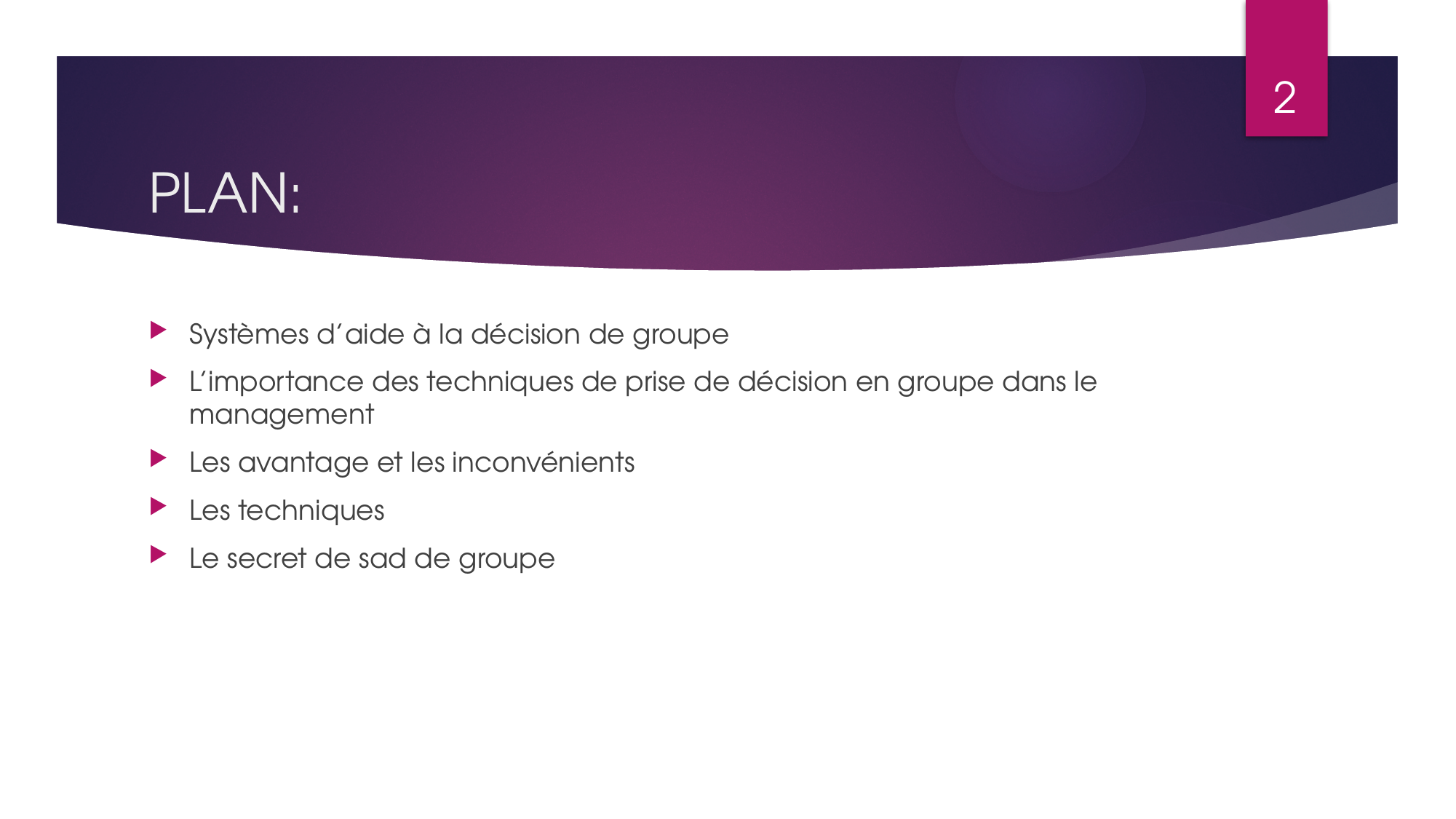

2
# PLAN:
Systèmes d’aide à la décision de groupe
L’importance des techniques de prise de décision en groupe dans le management
Les avantage et les inconvénients
Les techniques
Le secret de sad de groupe